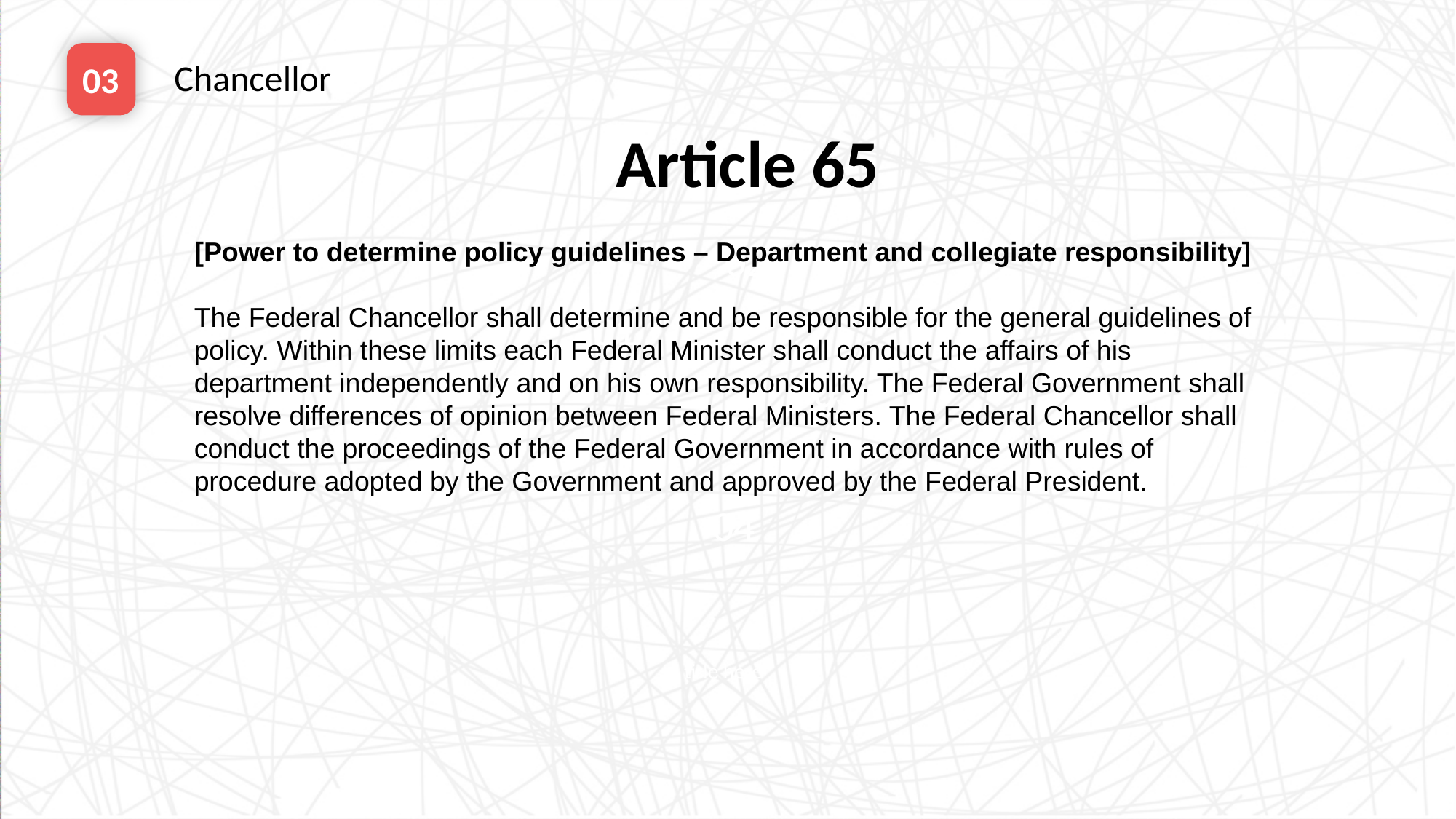

Chancellor
03
Article 65
e7d195523061f1c0205959036996ad55c215b892a7aac5c0B9ADEF7896FB48F2EF97163A2DE1401E1875DEDC438B7864AD24CA23553DBBBD975DAF4CAD4A2592689FFB6CEE59FFA55B2702D0E5EE29CDFC0DD98BC7D6A39AC4E055256EE11BBEDCDB7C9722D66262996B68DE860BD3C77EBCAECB599909EC0E07B61811075331ABCDE6990254B8C8
02
[Power to determine policy guidelines – Department and collegiate responsibility]

The Federal Chancellor shall determine and be responsible for the general guidelines of policy. Within these limits each Federal Minister shall conduct the affairs of his department independently and on his own responsibility. The Federal Government shall resolve differences of opinion between Federal Ministers. The Federal Chancellor shall conduct the proceedings of the Federal Government in accordance with rules of procedure adopted by the Government and approved by the Federal President.
01
03
04
title here